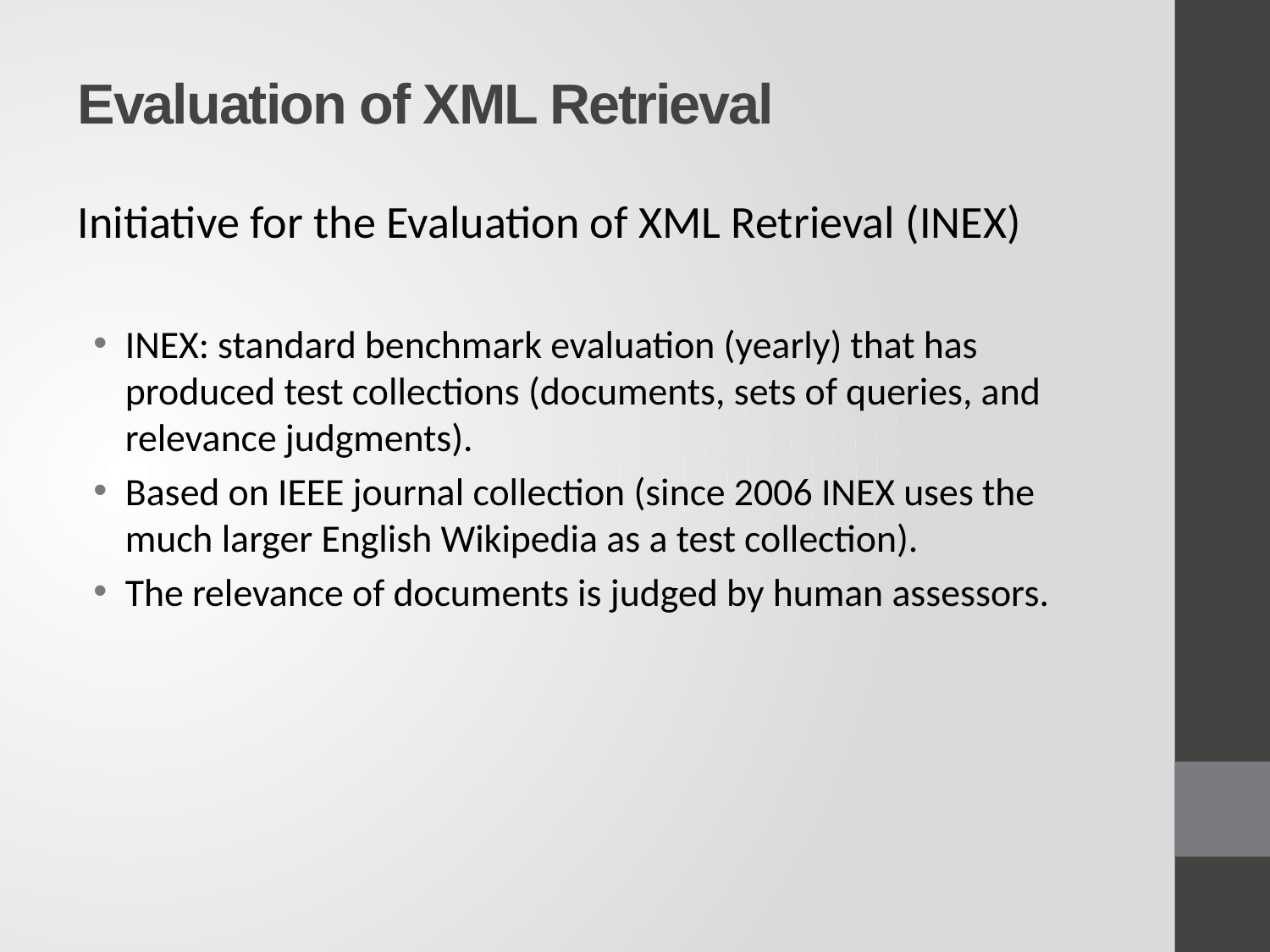

# Evaluation of XML Retrieval
Initiative for the Evaluation of XML Retrieval (INEX)

INEX: standard benchmark evaluation (yearly) that has produced test collections (documents, sets of queries, and relevance judgments).
Based on IEEE journal collection (since 2006 INEX uses the much larger English Wikipedia as a test collection).
The relevance of documents is judged by human assessors.